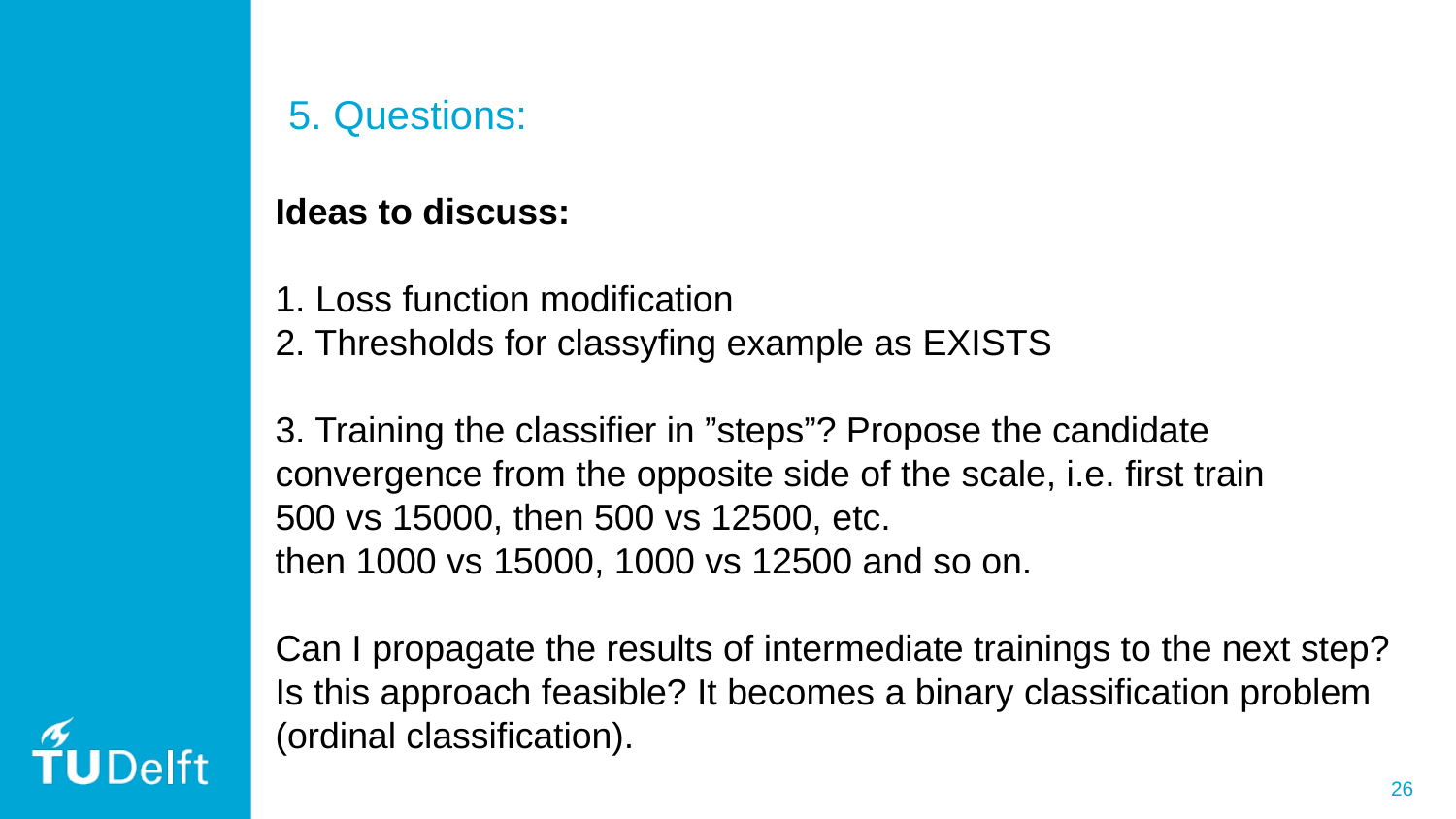

5. Questions:
Ideas to discuss:

1. Loss function modification
2. Thresholds for classyfing example as EXISTS

3. Training the classifier in ”steps”? Propose the candidate convergence from the opposite side of the scale, i.e. first train
500 vs 15000, then 500 vs 12500, etc.
then 1000 vs 15000, 1000 vs 12500 and so on.

Can I propagate the results of intermediate trainings to the next step?
Is this approach feasible? It becomes a binary classification problem (ordinal classification).